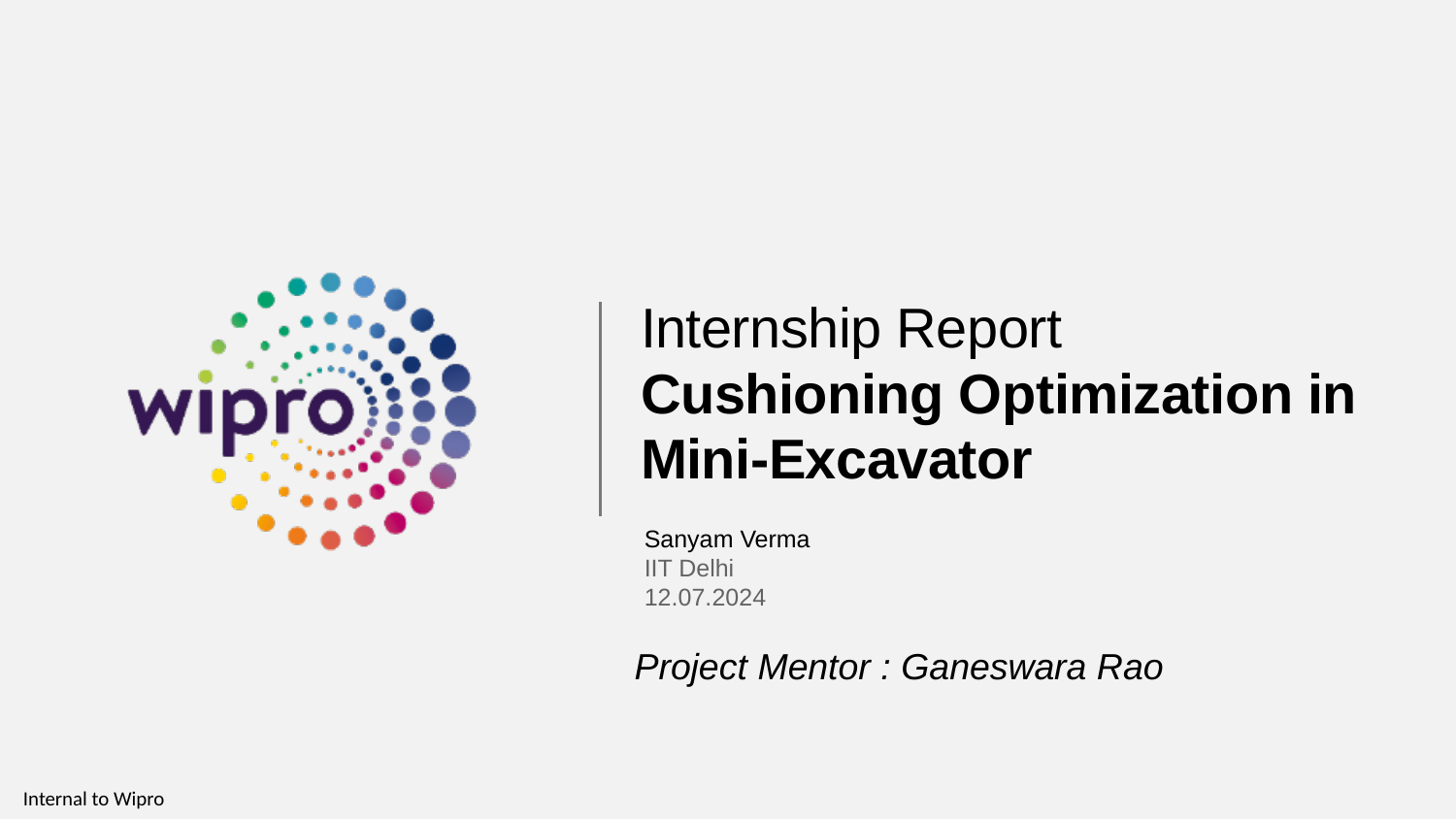

# Internship Report Cushioning Optimization in Mini-Excavator
Sanyam Verma
IIT Delhi
12.07.2024
Project Mentor : Ganeswara Rao